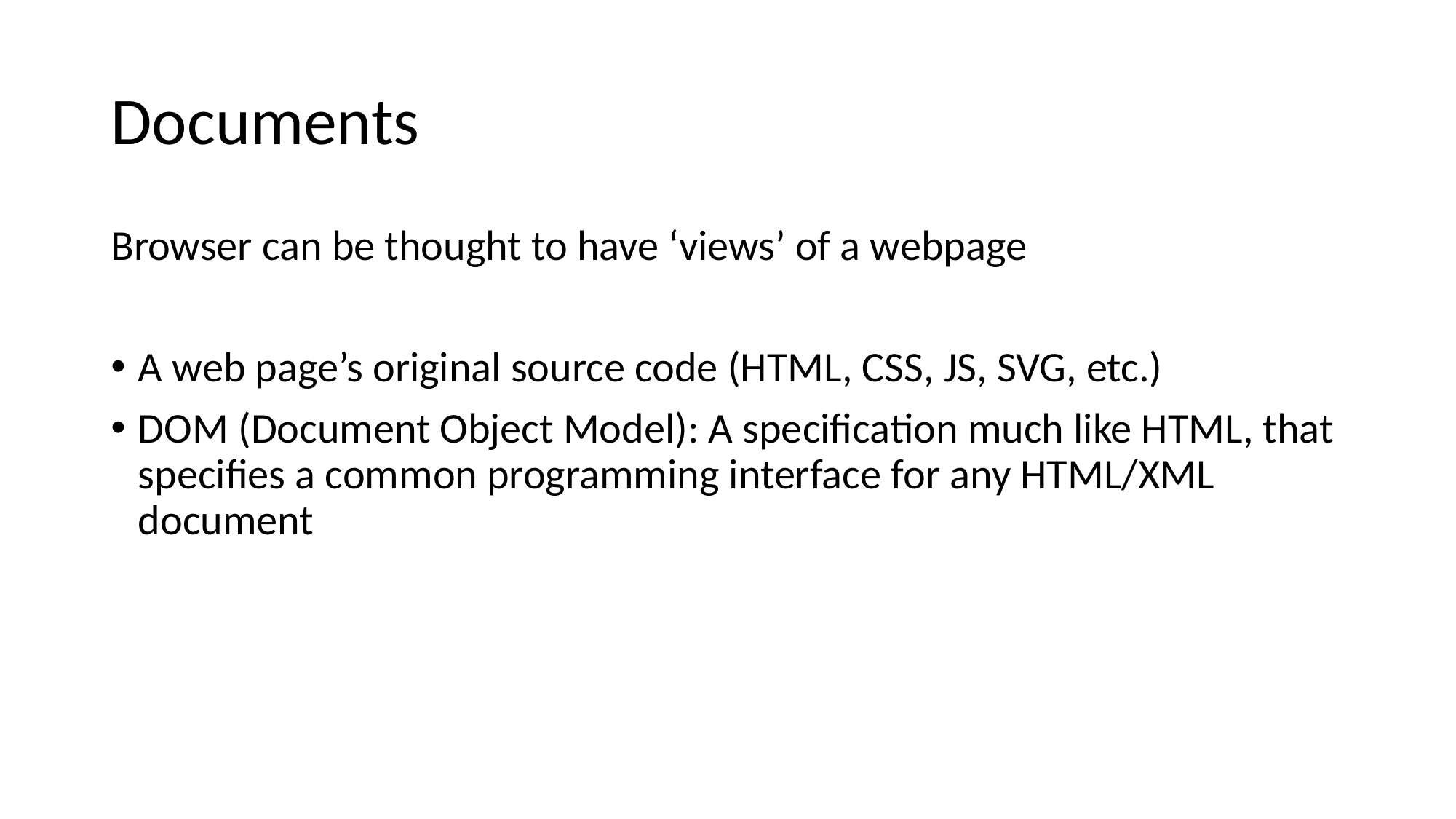

# Documents
Browser can be thought to have ‘views’ of a webpage

A web page’s original source code (HTML, CSS, JS, SVG, etc.)
DOM (Document Object Model): A specification much like HTML, that specifies a common programming interface for any HTML/XML document